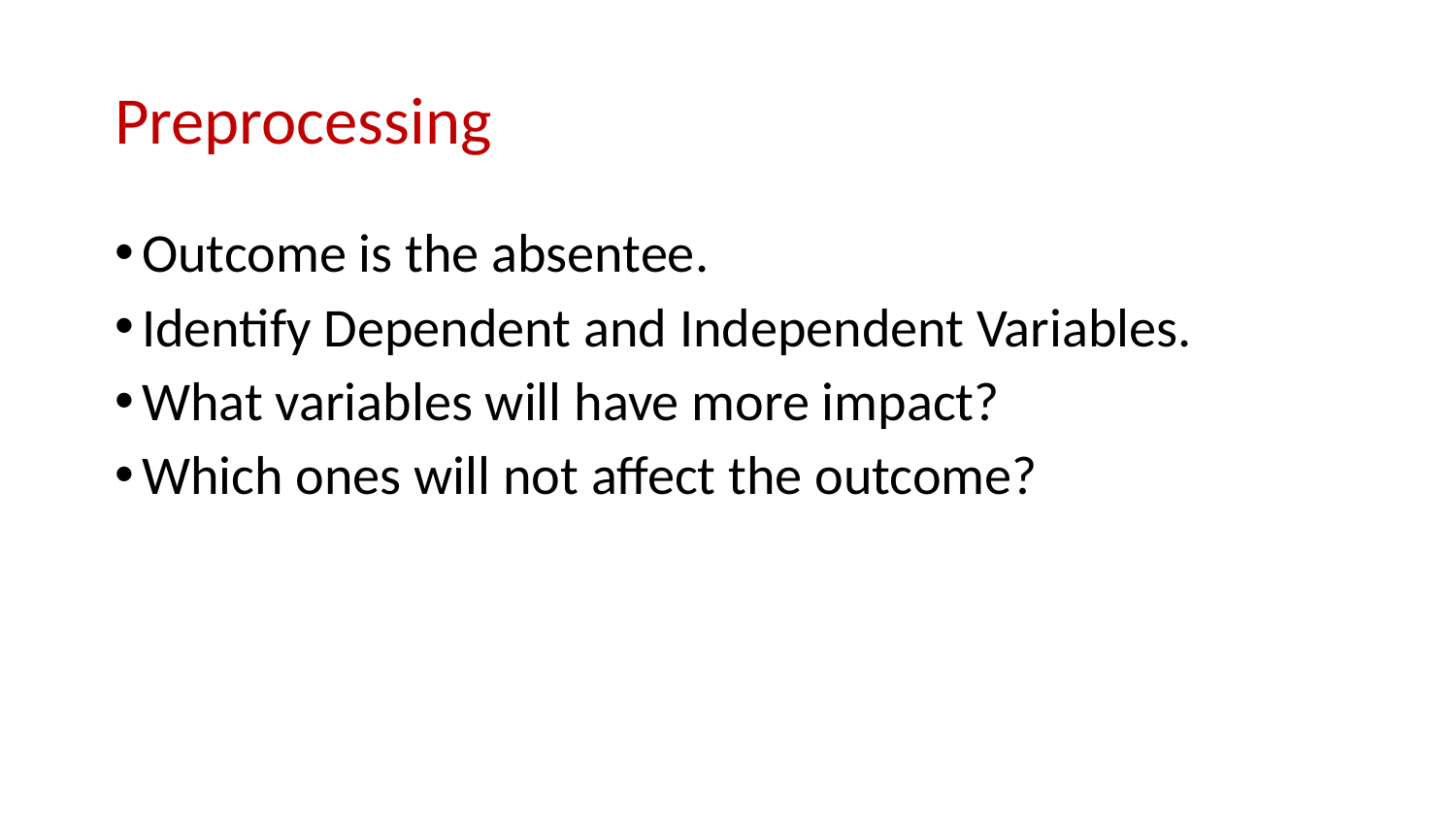

# Preprocessing
Outcome is the absentee.
Identify Dependent and Independent Variables.
What variables will have more impact?
Which ones will not affect the outcome?